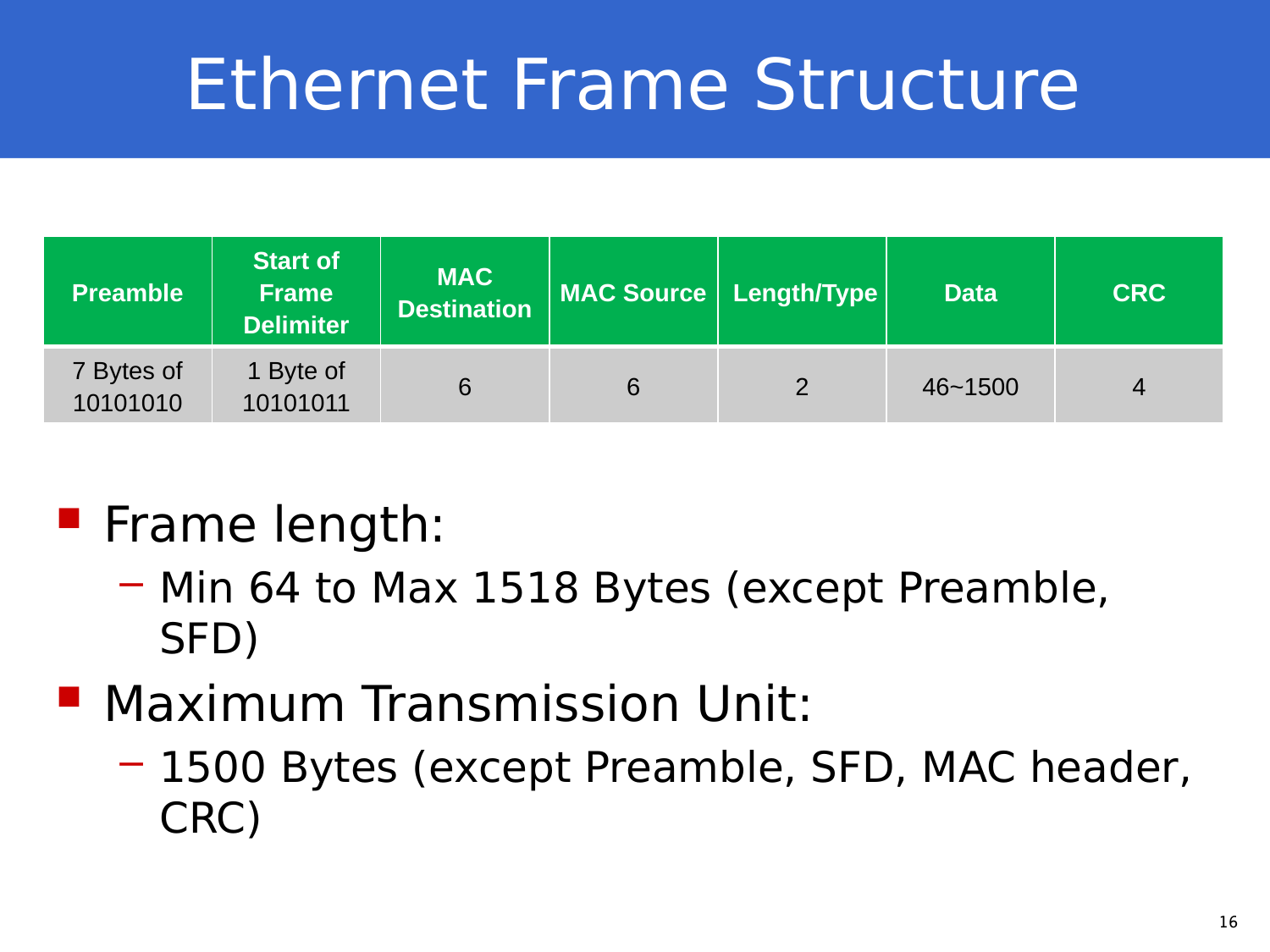

# Ethernet Frame Structure
| Preamble | Start of Frame Delimiter | MAC Destination | MAC Source | Length/Type | Data | CRC |
| --- | --- | --- | --- | --- | --- | --- |
| 7 Bytes of 10101010 | 1 Byte of 10101011 | 6 | 6 | 2 | 46~1500 | 4 |
Frame length:
Min 64 to Max 1518 Bytes (except Preamble, SFD)
Maximum Transmission Unit:
1500 Bytes (except Preamble, SFD, MAC header, CRC)